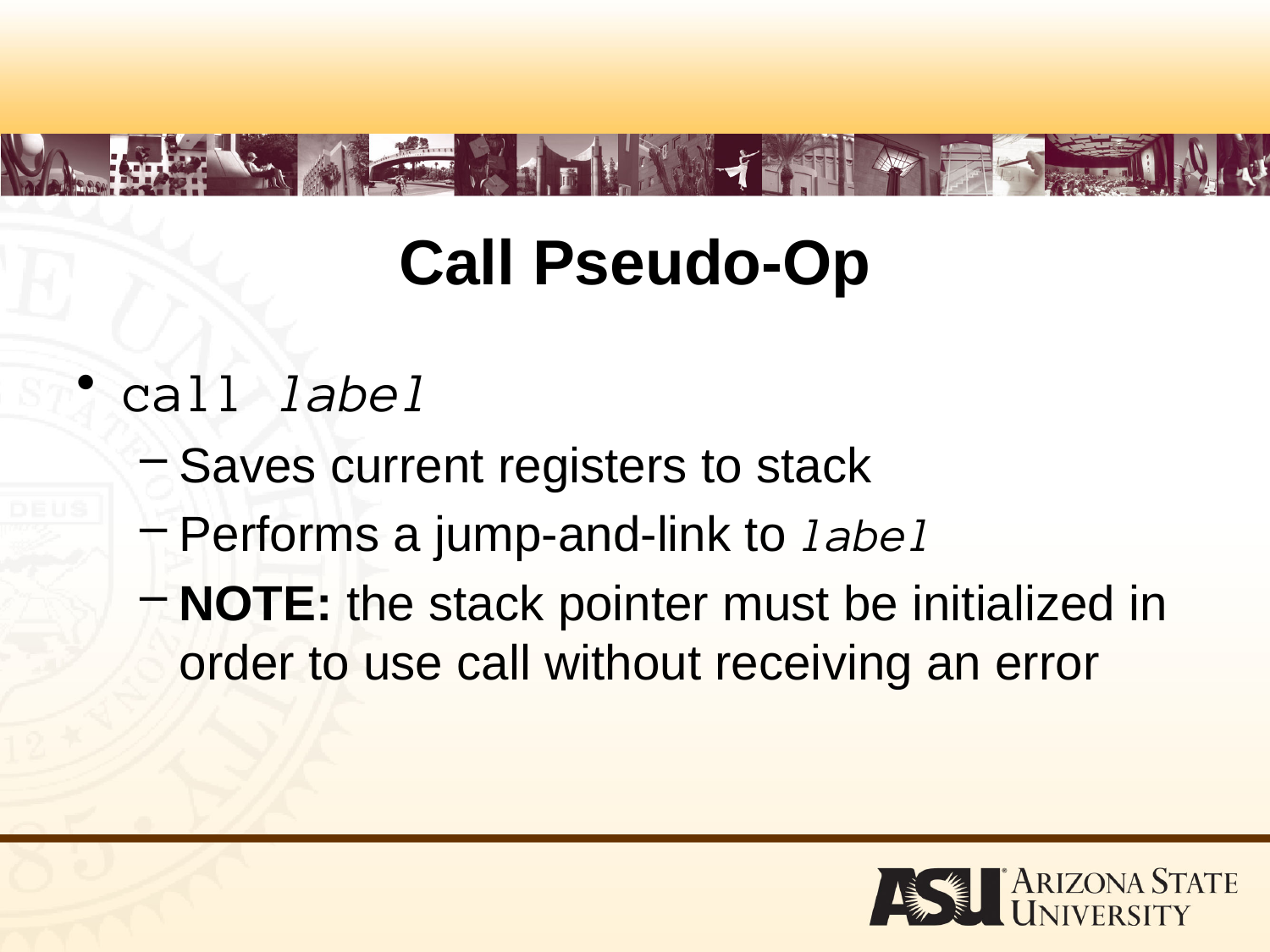

# Call Pseudo-Op
call label
Saves current registers to stack
Performs a jump-and-link to label
NOTE: the stack pointer must be initialized in order to use call without receiving an error